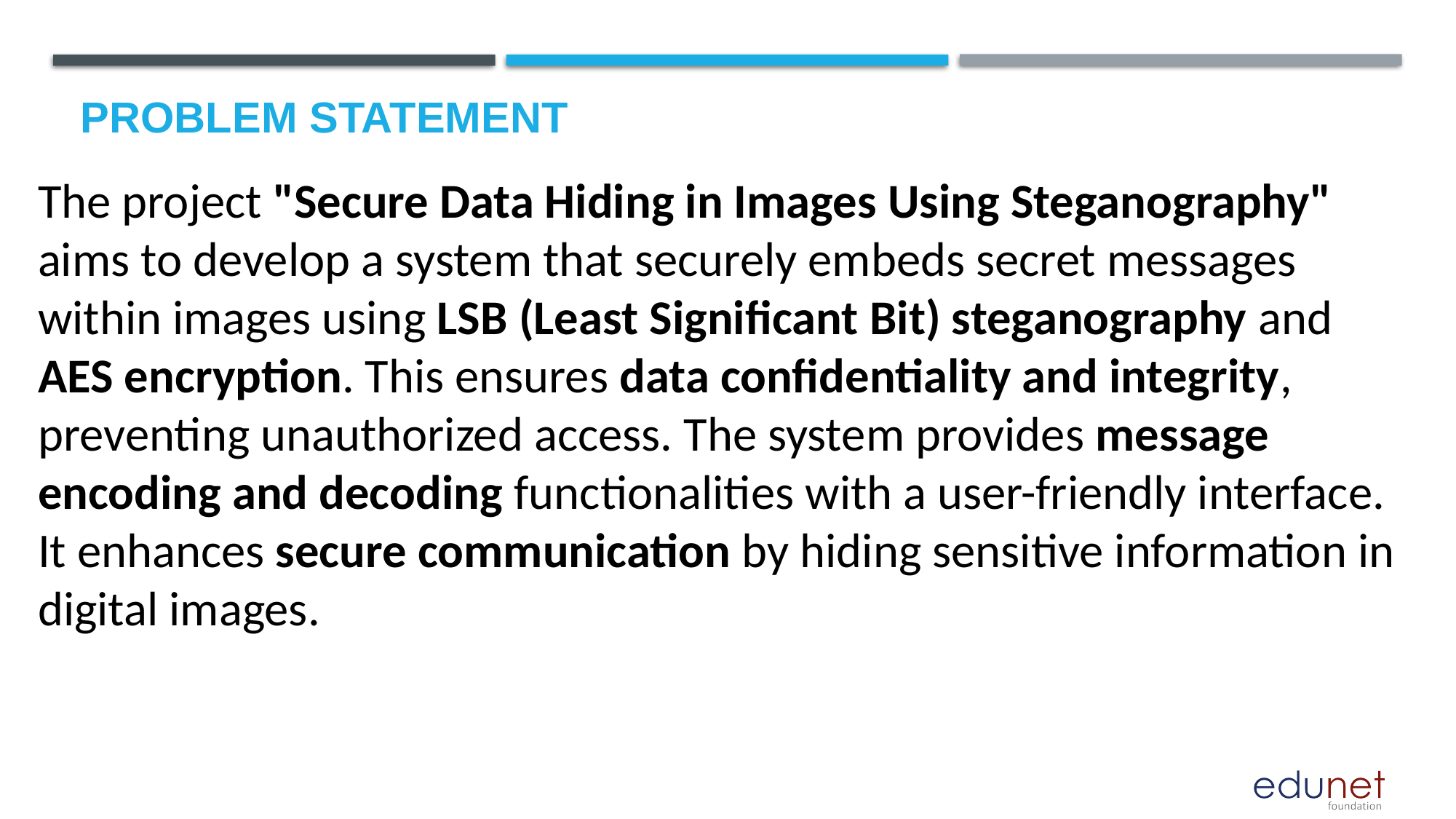

# Problem Statement
The project "Secure Data Hiding in Images Using Steganography" aims to develop a system that securely embeds secret messages within images using LSB (Least Significant Bit) steganography and AES encryption. This ensures data confidentiality and integrity, preventing unauthorized access. The system provides message encoding and decoding functionalities with a user-friendly interface. It enhances secure communication by hiding sensitive information in digital images.